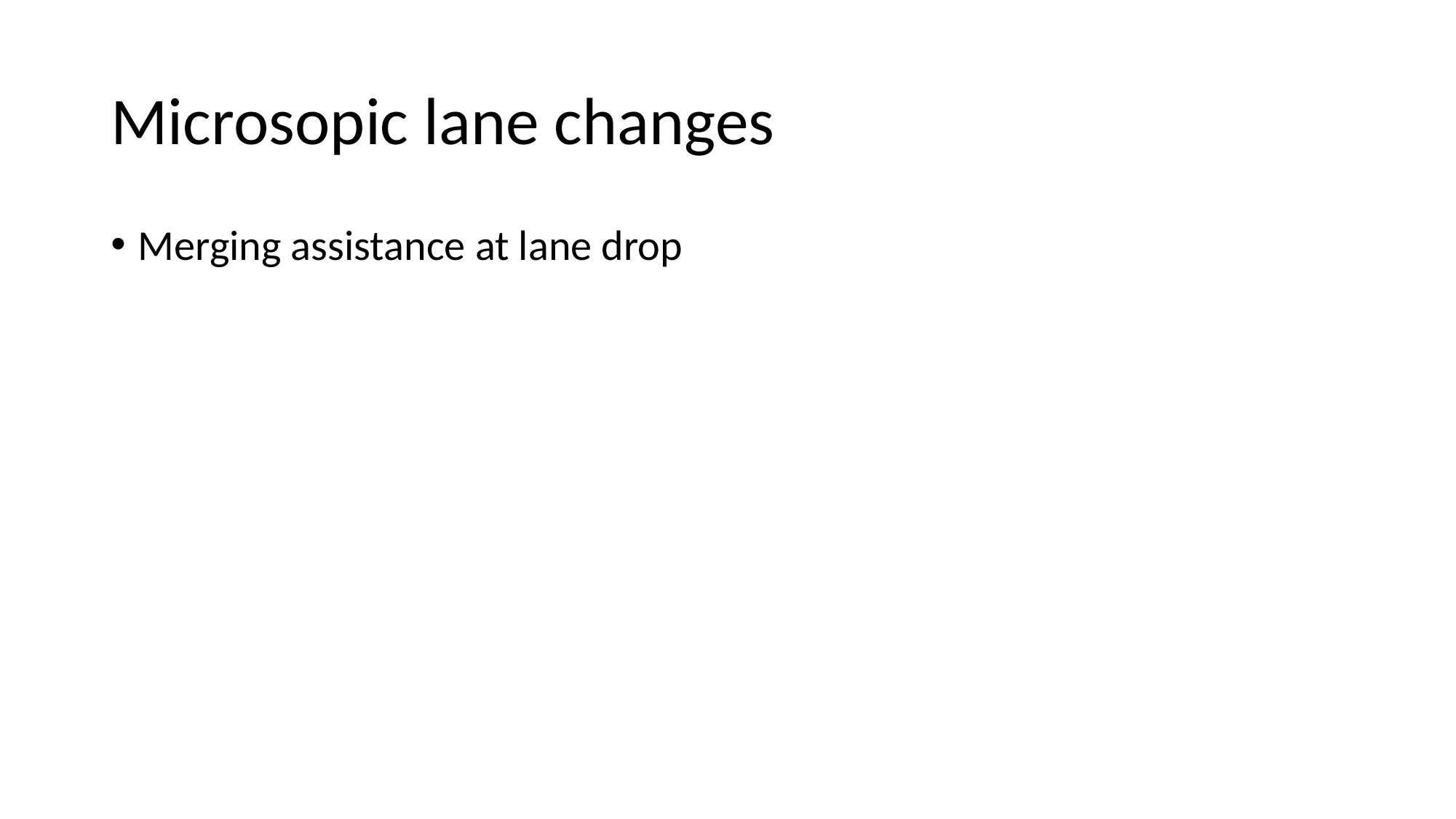

# Microsopic lane changes
Merging assistance at lane drop